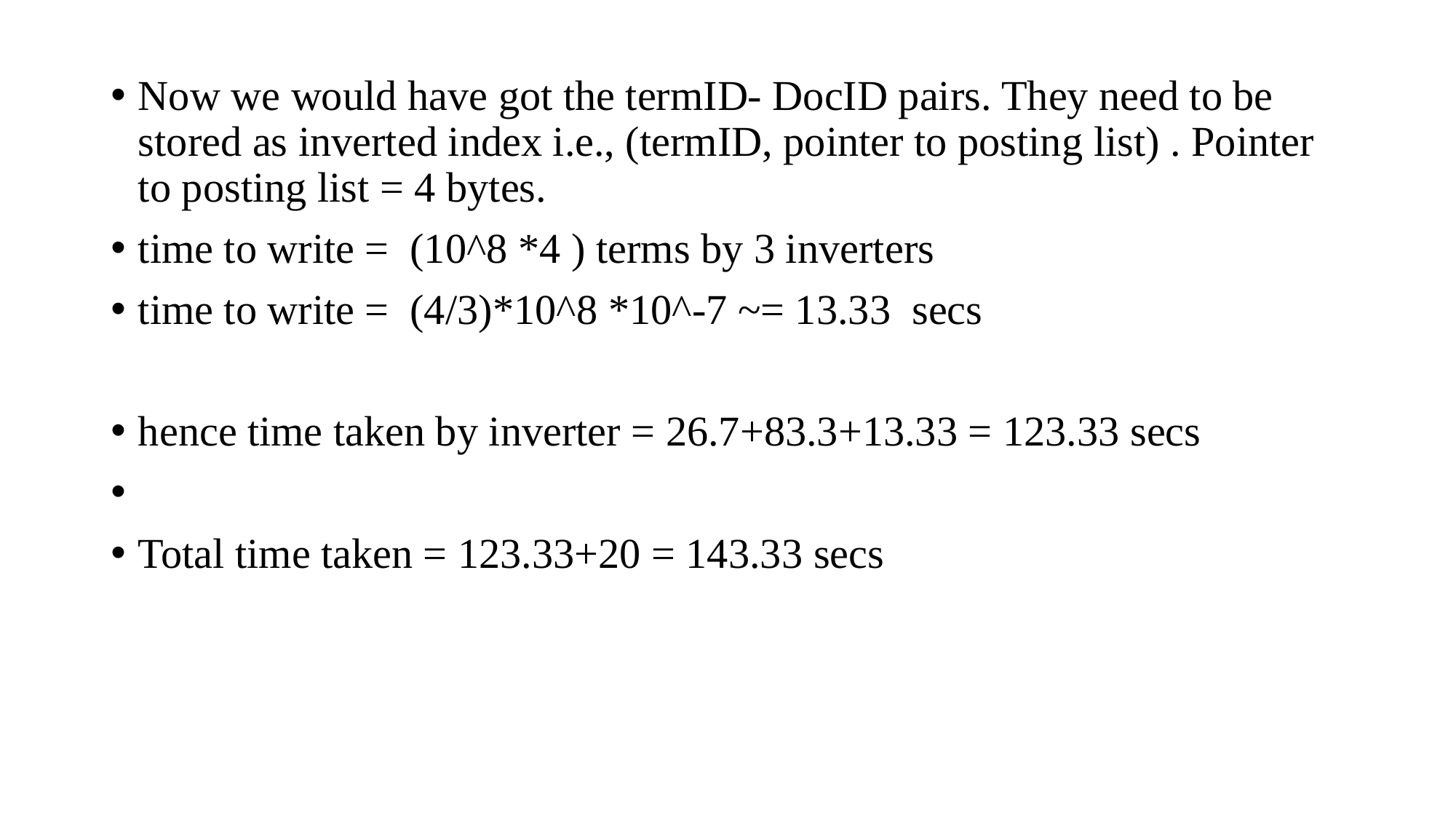

Now we would have got the termID- DocID pairs. They need to be stored as inverted index i.e., (termID, pointer to posting list) . Pointer to posting list = 4 bytes.
time to write =  (10^8 *4 ) terms by 3 inverters
time to write =  (4/3)*10^8 *10^-7 ~= 13.33  secs

hence time taken by inverter = 26.7+83.3+13.33 = 123.33 secs

Total time taken = 123.33+20 = 143.33 secs